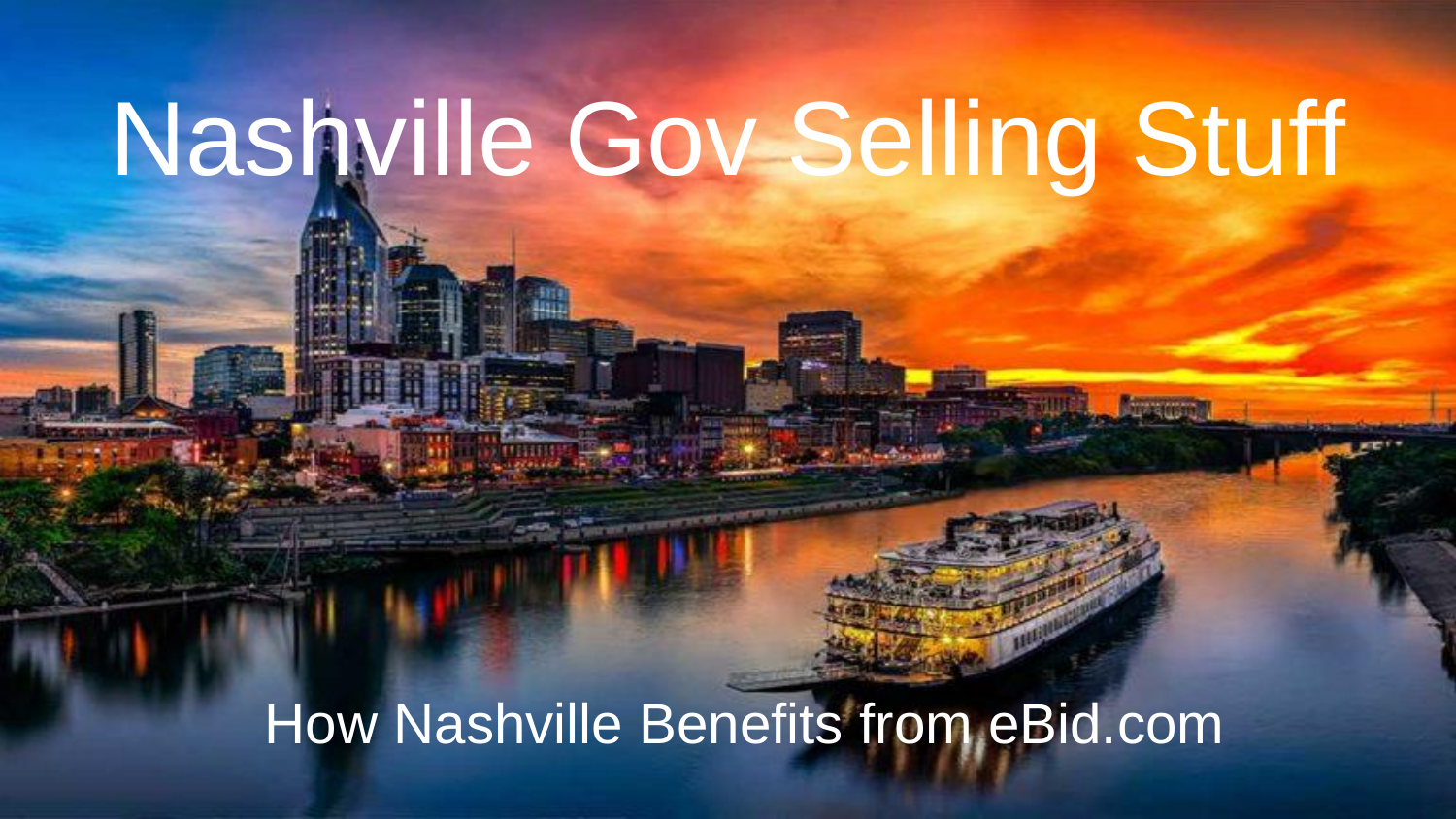

# Nashville Gov Selling Stuff
How Nashville Benefits from eBid.com